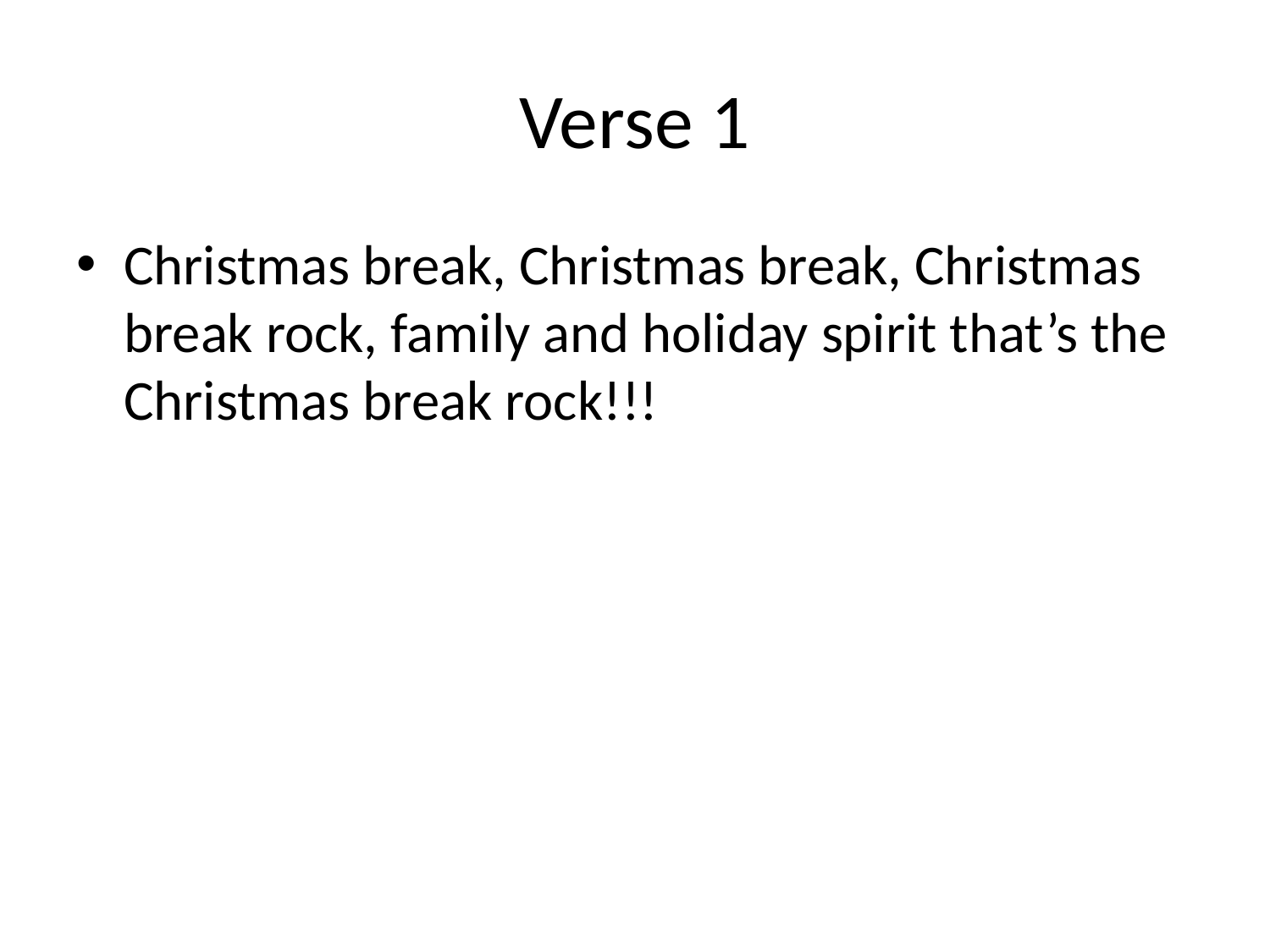

# Verse 1
Christmas break, Christmas break, Christmas break rock, family and holiday spirit that’s the Christmas break rock!!!